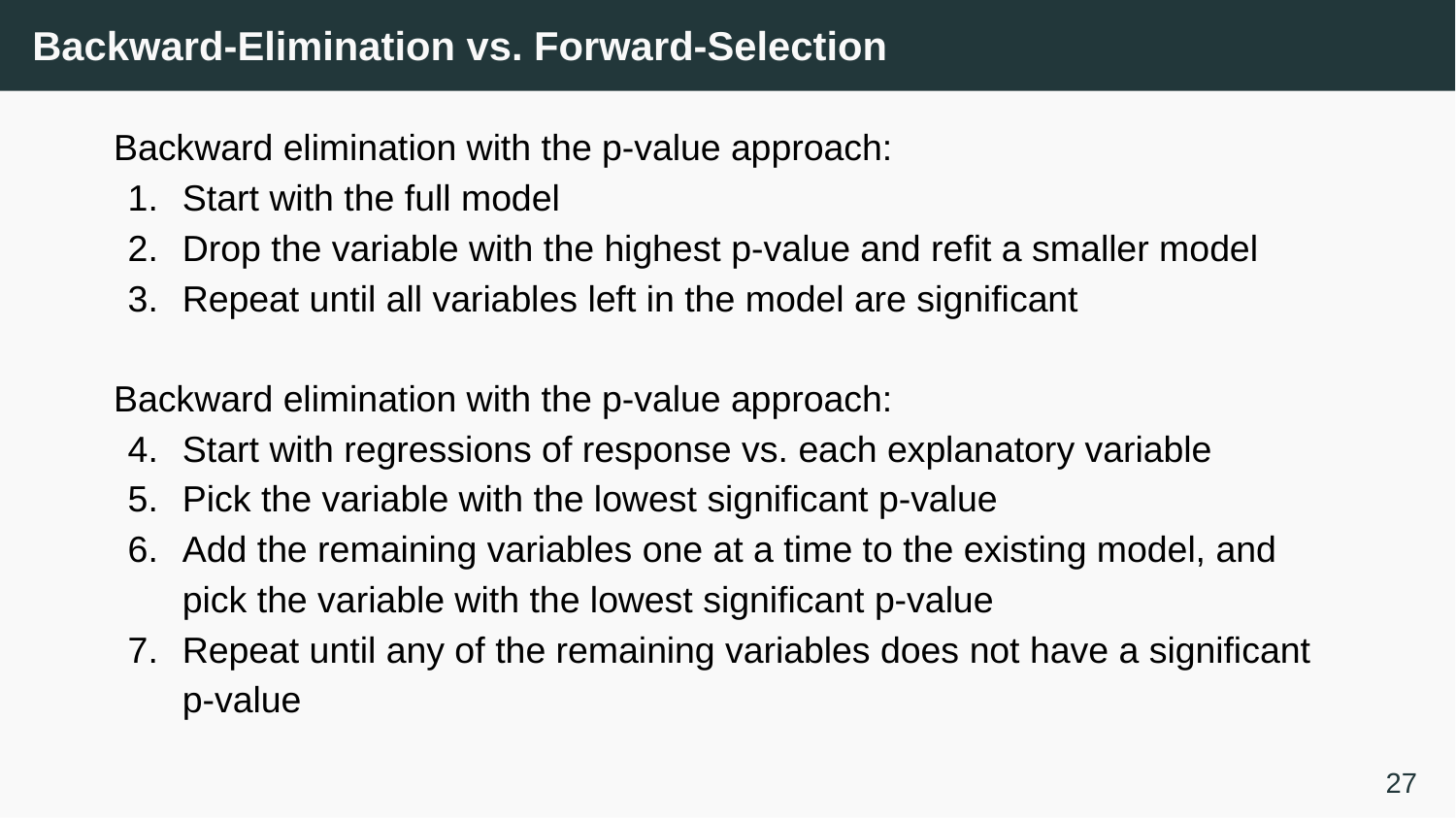

# Backward-Elimination vs. Forward-Selection

Backward elimination with the p-value approach:
Start with the full model
Drop the variable with the highest p-value and refit a smaller model
Repeat until all variables left in the model are significant

Backward elimination with the p-value approach:
Start with regressions of response vs. each explanatory variable
Pick the variable with the lowest significant p-value
Add the remaining variables one at a time to the existing model, and pick the variable with the lowest significant p-value
Repeat until any of the remaining variables does not have a significant p-value
27